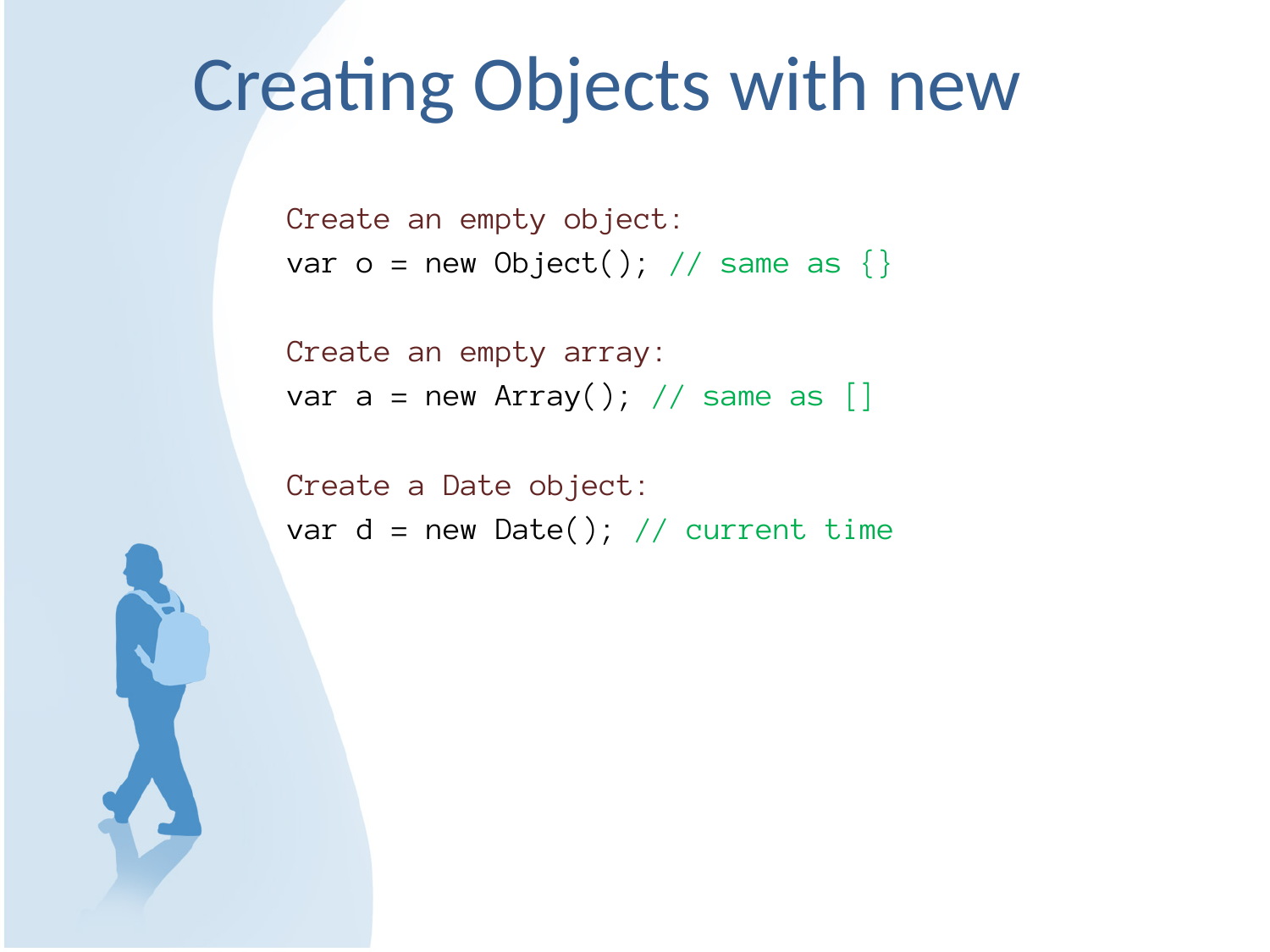

# Creating Objects with new
Create an empty object:
var o = new Object(); // same as {}

Create an empty array:
var a = new Array(); // same as []

Create a Date object:
var d = new Date(); // current time